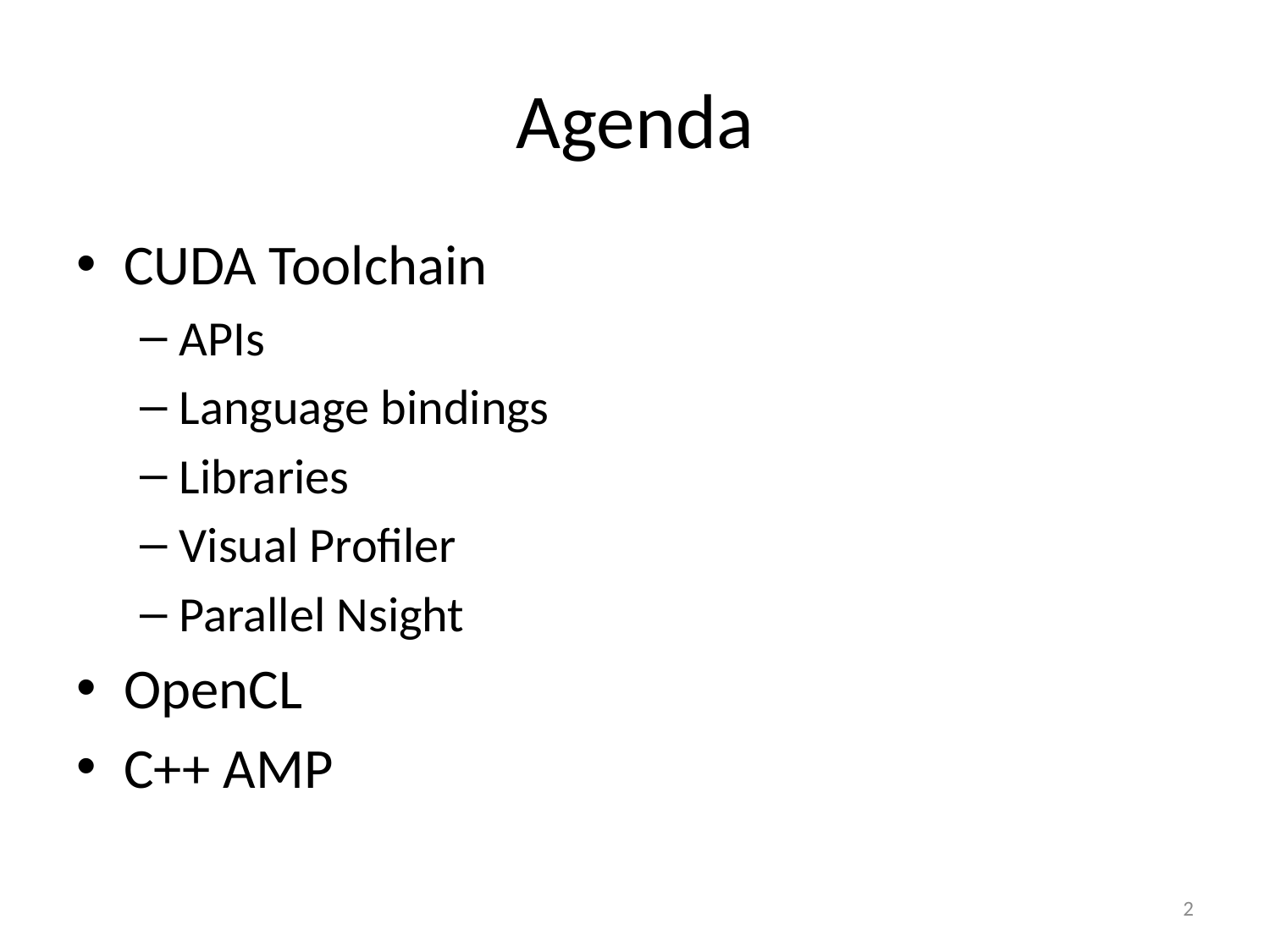

# Agenda
CUDA Toolchain
APIs
Language bindings
Libraries
Visual Profiler
Parallel Nsight
OpenCL
C++ AMP

2